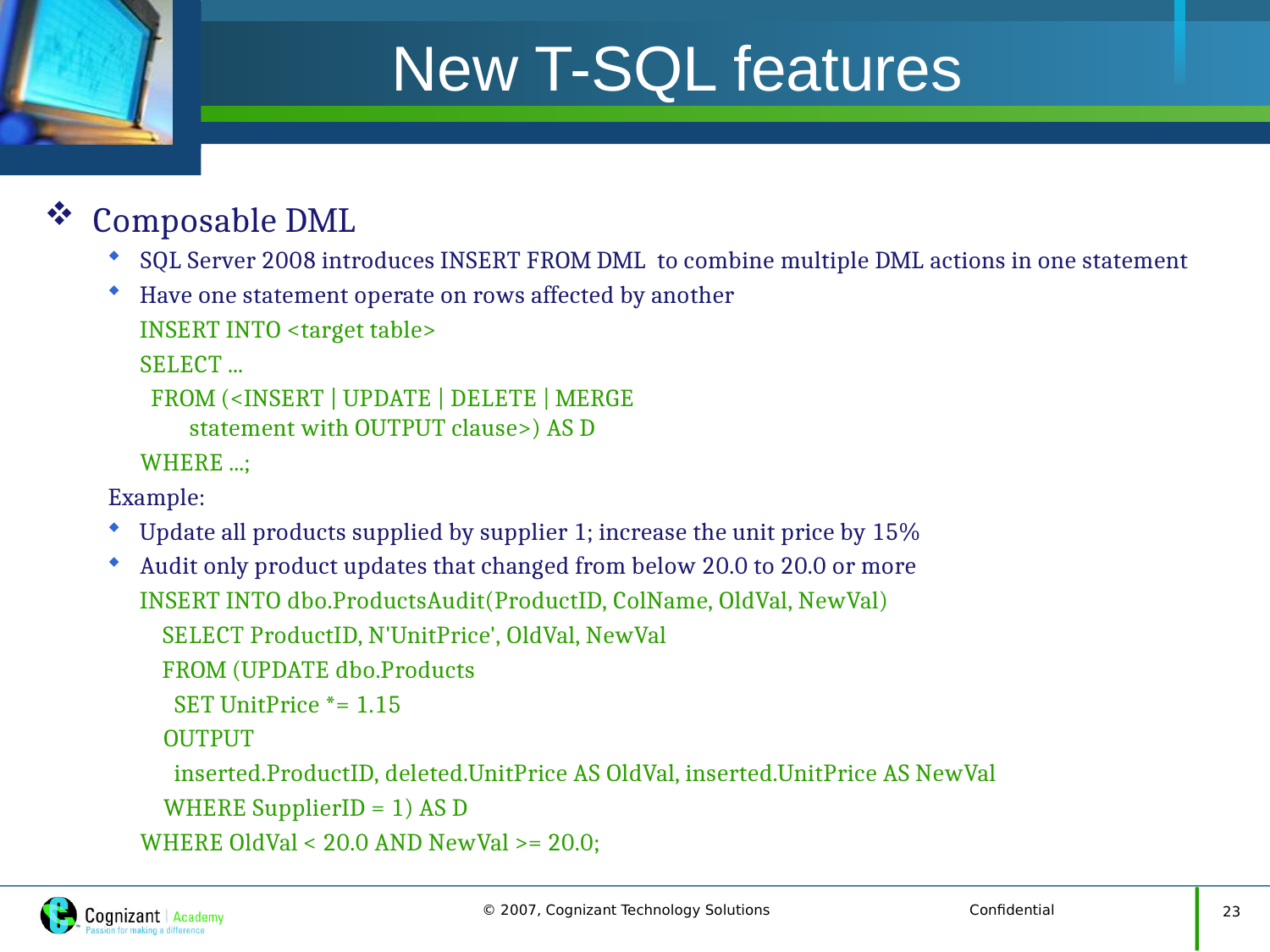

# New T-SQL features
Composable DML
SQL Server 2008 introduces INSERT FROM DML  to combine multiple DML actions in one statement
Have one statement operate on rows affected by another
	INSERT INTO <target table>
	SELECT ...
	  FROM (<INSERT | UPDATE | DELETE | MERGE
         statement with OUTPUT clause>) AS D
	WHERE ...;
Example:
Update all products supplied by supplier 1; increase the unit price by 15%
Audit only product updates that changed from below 20.0 to 20.0 or more
	INSERT INTO dbo.ProductsAudit(ProductID, ColName, OldVal, NewVal)
	    SELECT ProductID, N'UnitPrice', OldVal, NewVal
	    FROM (UPDATE dbo.Products
            SET UnitPrice *= 1.15
          OUTPUT
            inserted.ProductID, deleted.UnitPrice AS OldVal, inserted.UnitPrice AS NewVal
          WHERE SupplierID = 1) AS D
    	WHERE OldVal < 20.0 AND NewVal >= 20.0;

23